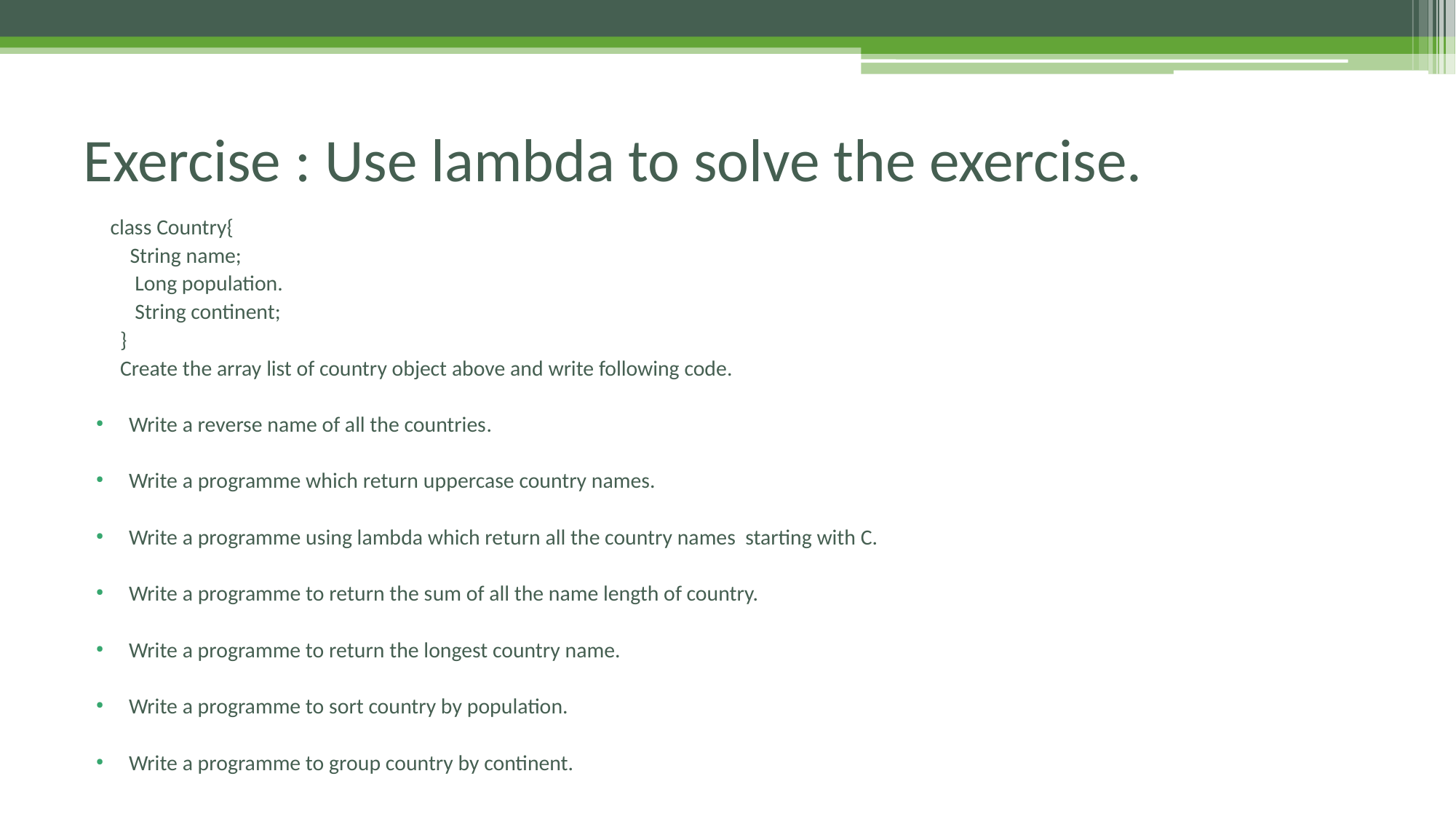

# Exercise : Use lambda to solve the exercise.
   class Country{
       String name;
        Long population.
        String continent;
     }
     Create the array list of country object above and write following code.

 Write a reverse name of all the countries.

 Write a programme which return uppercase country names.

 Write a programme using lambda which return all the country names  starting with C.

 Write a programme to return the sum of all the name length of country.

 Write a programme to return the longest country name.

 Write a programme to sort country by population.

 Write a programme to group country by continent.